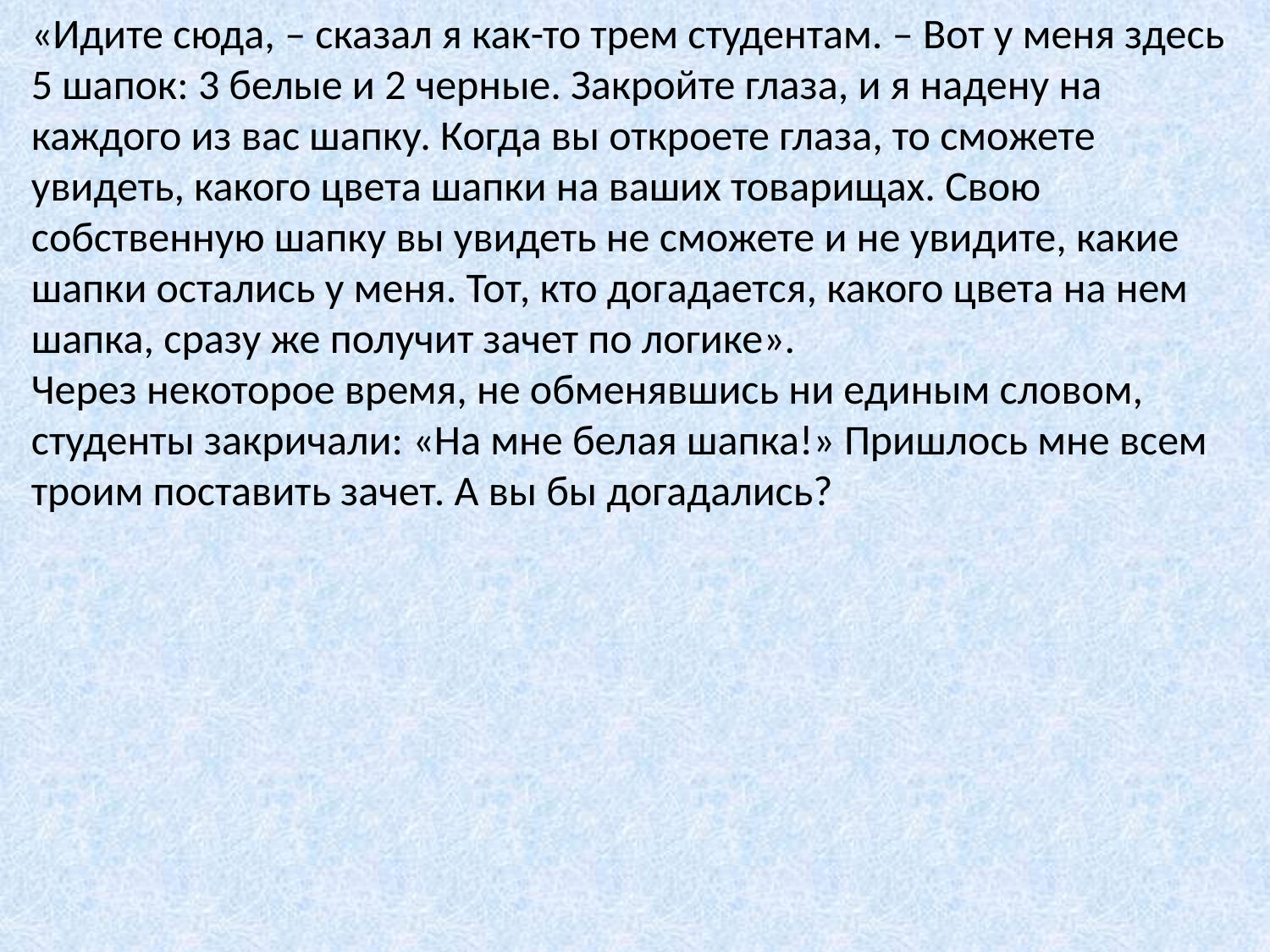

«Идите сюда, – сказал я как-то трем студентам. – Вот у меня здесь 5 шапок: 3 белые и 2 черные. Закройте глаза, и я надену на каждого из вас шапку. Когда вы откроете глаза, то сможете увидеть, какого цвета шапки на ваших товарищах. Свою собственную шапку вы увидеть не сможете и не увидите, какие шапки остались у меня. Тот, кто догадается, какого цвета на нем шапка, сразу же получит зачет по логике».
Через некоторое время, не обменявшись ни единым словом, студенты закричали: «На мне белая шапка!» Пришлось мне всем троим поставить зачет. А вы бы догадались?